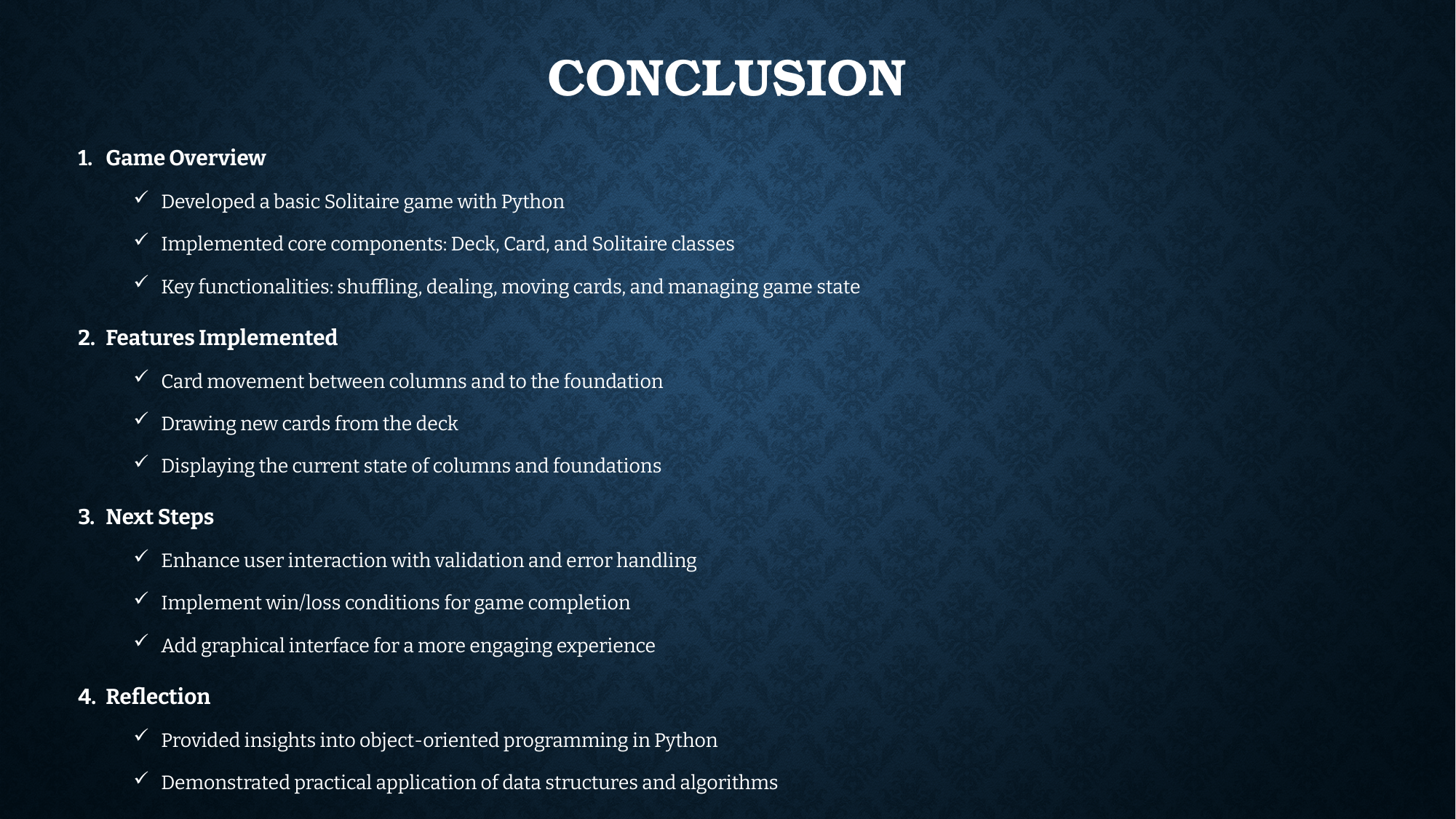

# CONCLUSION
Game Overview
Developed a basic Solitaire game with Python
Implemented core components: Deck, Card, and Solitaire classes
Key functionalities: shuffling, dealing, moving cards, and managing game state
Features Implemented
Card movement between columns and to the foundation
Drawing new cards from the deck
Displaying the current state of columns and foundations
Next Steps
Enhance user interaction with validation and error handling
Implement win/loss conditions for game completion
Add graphical interface for a more engaging experience
Reflection
Provided insights into object-oriented programming in Python
Demonstrated practical application of data structures and algorithms